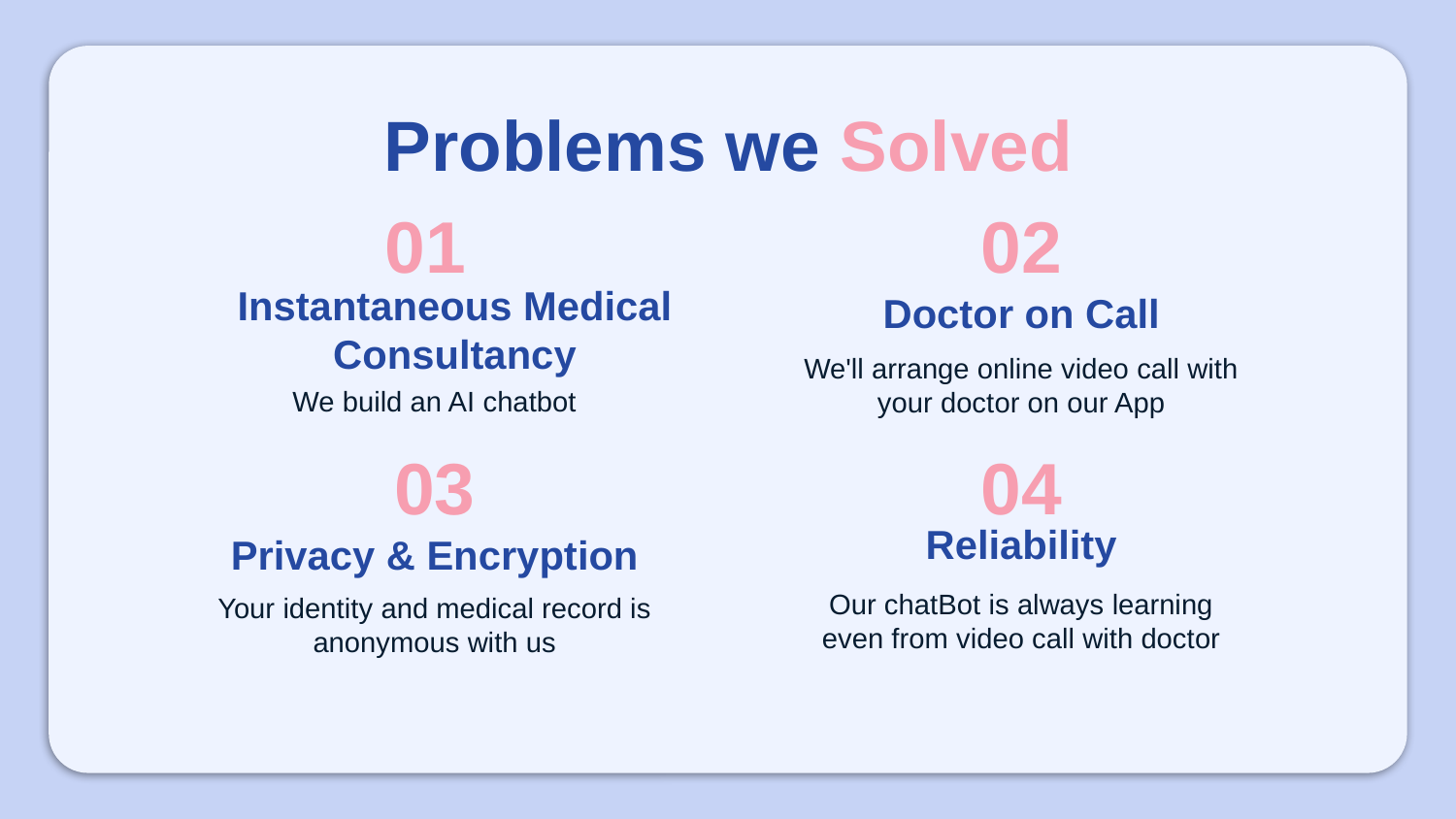

# Problems we Solved
01
02
Doctor on Call
Instantaneous Medical Consultancy
We'll arrange online video call with your doctor on our App
We build an AI chatbot
03
04
Reliability
Privacy & Encryption
Our chatBot is always learning even from video call with doctor
Your identity and medical record is anonymous with us